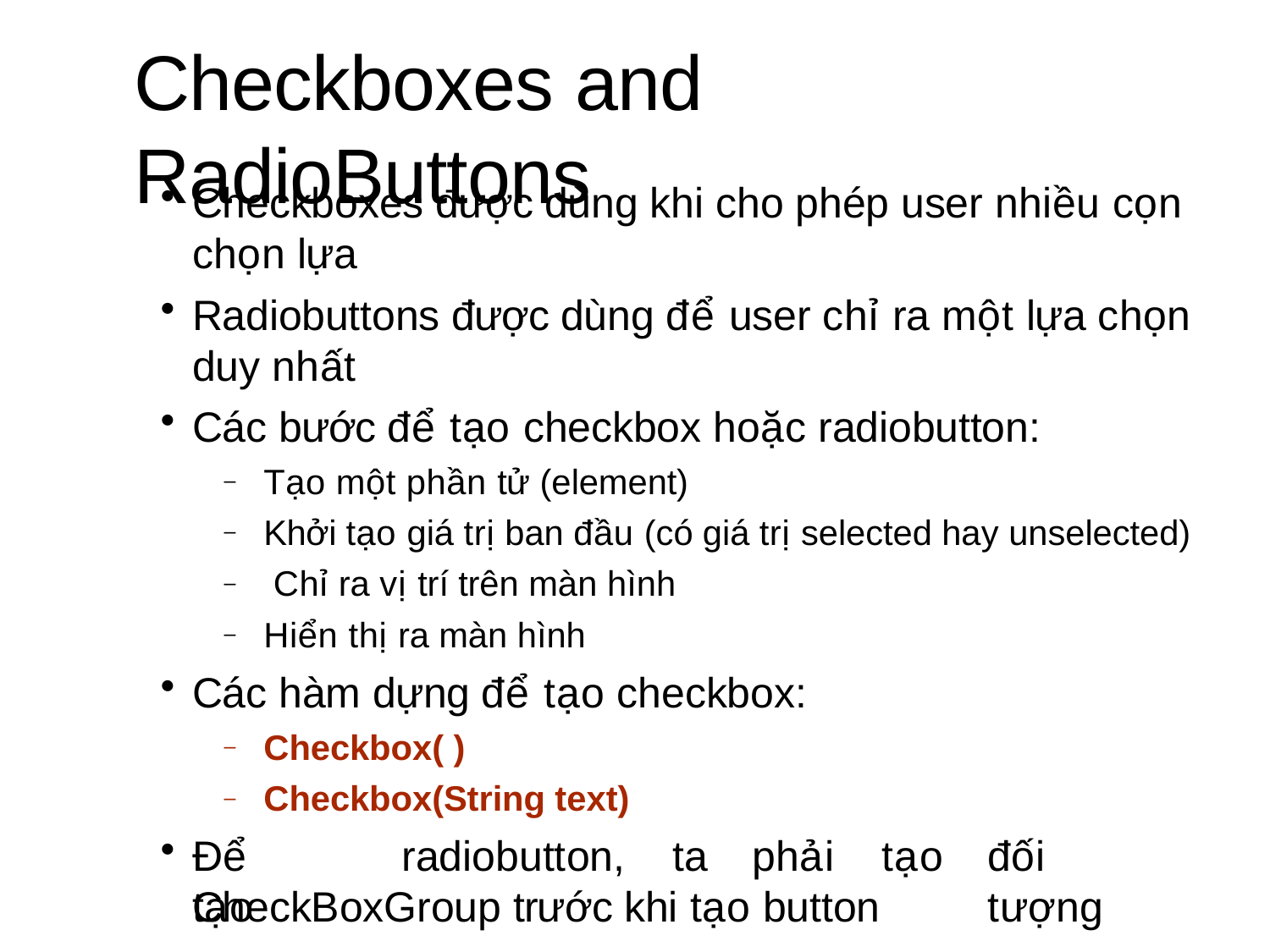

# Checkboxes and RadioButtons
Checkboxes được dùng khi cho phép user nhiều cọn  chọn lựa
Radiobuttons được dùng để user chỉ ra một lựa chọn  duy nhất
Các bước để tạo checkbox hoặc radiobutton:
Tạo một phần tử (element)
Khởi tạo giá trị ban đầu (có giá trị selected hay unselected)  Chỉ ra vị trí trên màn hình
Hiển thị ra màn hình
–
–
–
–
Các hàm dựng để tạo checkbox:
Checkbox( )  Checkbox(String text)
–
–
Để	tạo
radiobutton,	ta
phải	tạo
đối	tượng
CheckBoxGroup trước khi tạo button